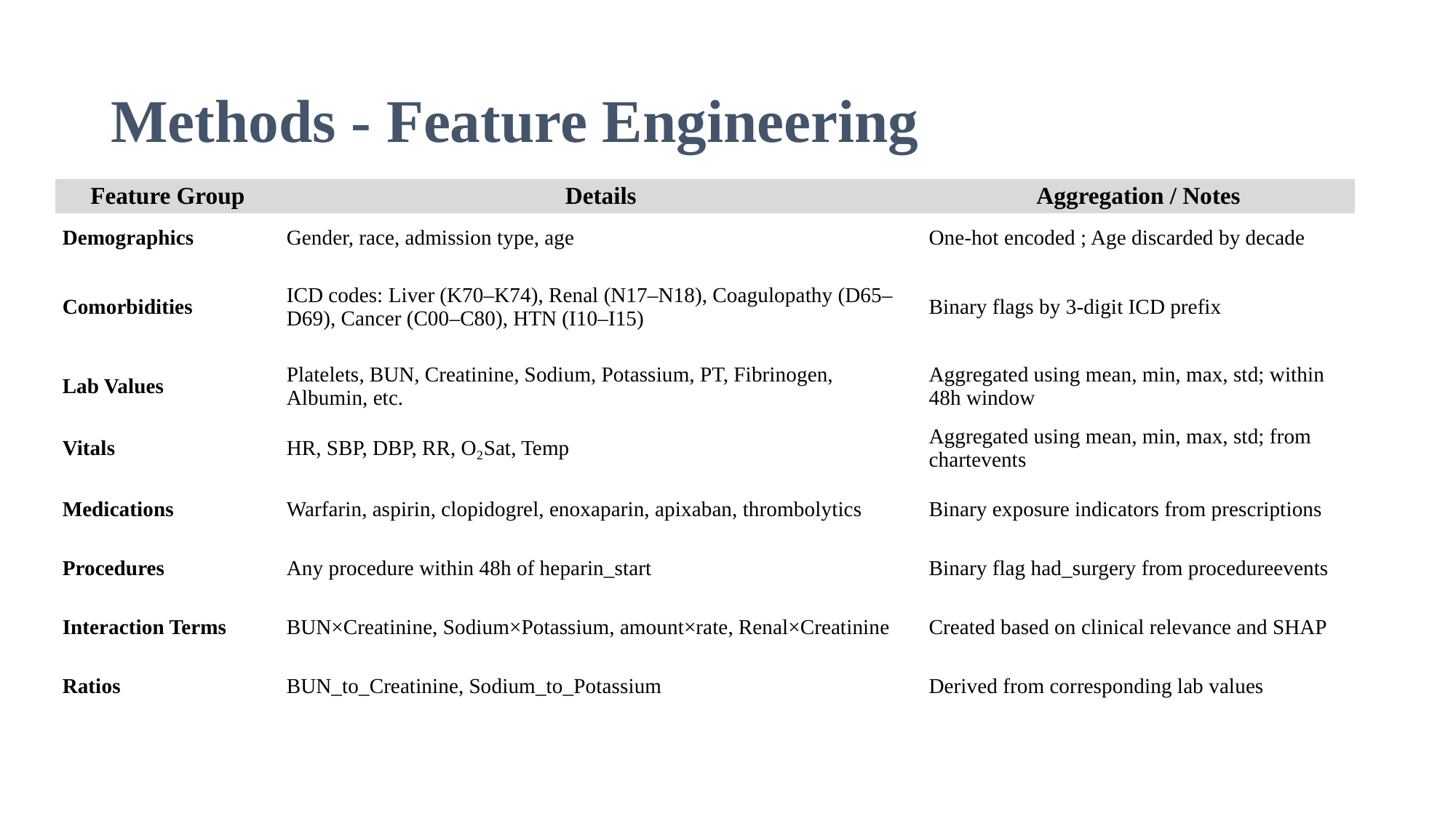

# Methods - Feature Engineering
| Feature Group | Details | Aggregation / Notes |
| --- | --- | --- |
| Demographics | Gender, race, admission type, age | One-hot encoded ; Age discarded by decade |
| Comorbidities | ICD codes: Liver (K70–K74), Renal (N17–N18), Coagulopathy (D65–D69), Cancer (C00–C80), HTN (I10–I15) | Binary flags by 3-digit ICD prefix |
| Lab Values | Platelets, BUN, Creatinine, Sodium, Potassium, PT, Fibrinogen, Albumin, etc. | Aggregated using mean, min, max, std; within 48h window |
| Vitals | HR, SBP, DBP, RR, O₂Sat, Temp | Aggregated using mean, min, max, std; from chartevents |
| Medications | Warfarin, aspirin, clopidogrel, enoxaparin, apixaban, thrombolytics | Binary exposure indicators from prescriptions |
| Procedures | Any procedure within 48h of heparin\_start | Binary flag had\_surgery from procedureevents |
| Interaction Terms | BUN×Creatinine, Sodium×Potassium, amount×rate, Renal×Creatinine | Created based on clinical relevance and SHAP |
| Ratios | BUN\_to\_Creatinine, Sodium\_to\_Potassium | Derived from corresponding lab values |
13